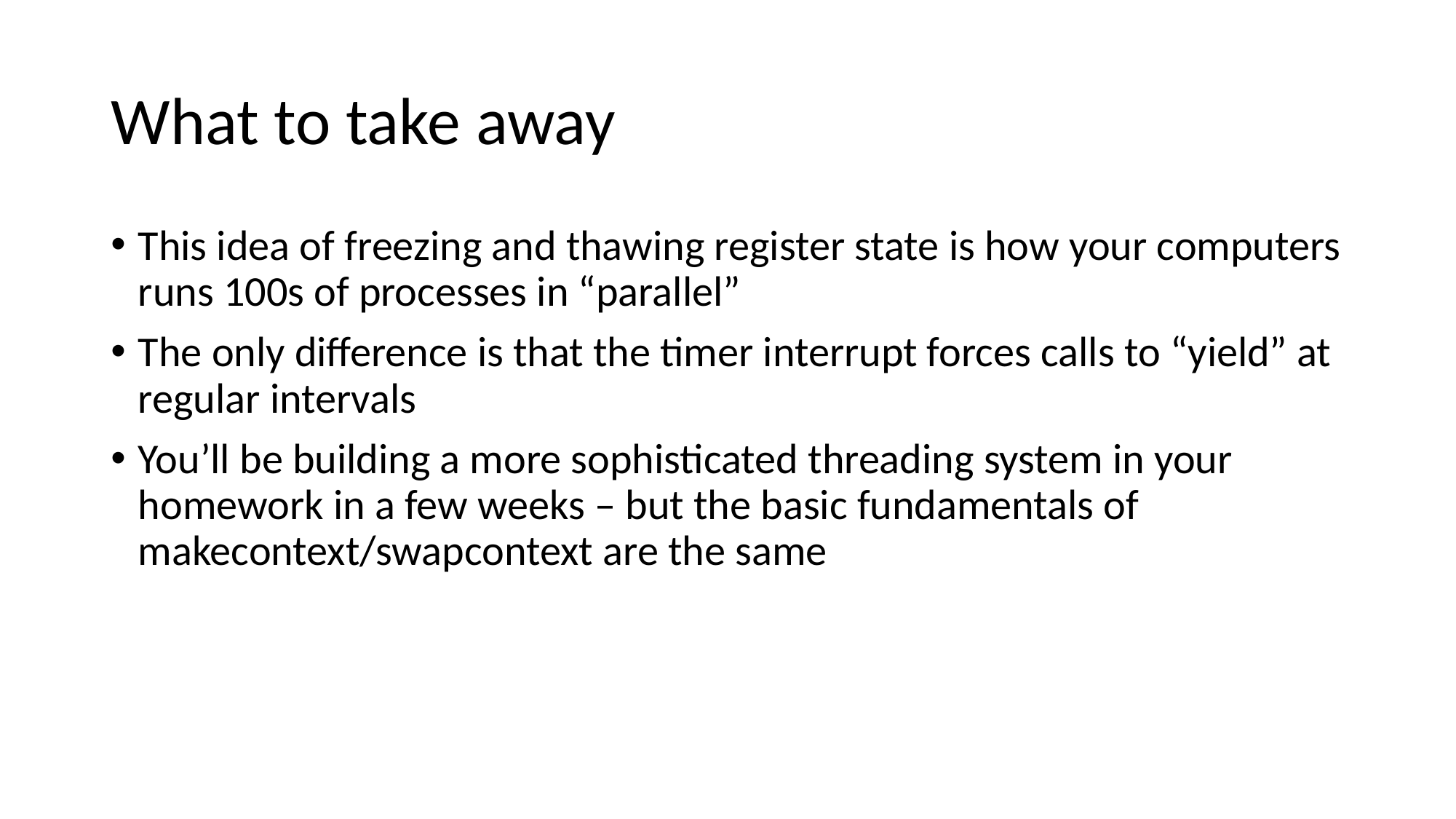

# What to take away
This idea of freezing and thawing register state is how your computers runs 100s of processes in “parallel”
The only difference is that the timer interrupt forces calls to “yield” at regular intervals
You’ll be building a more sophisticated threading system in your homework in a few weeks – but the basic fundamentals of makecontext/swapcontext are the same